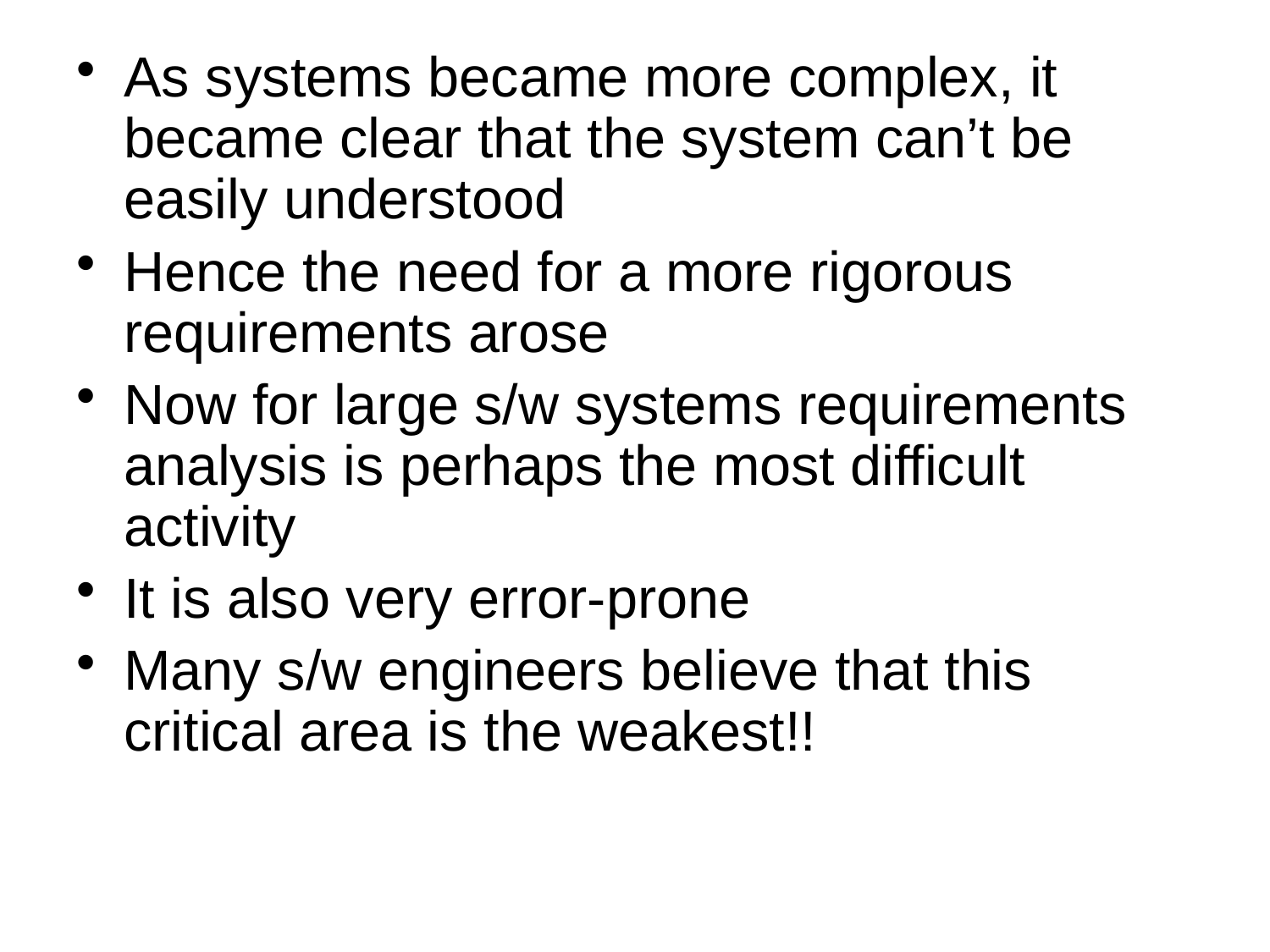

As systems became more complex, it became clear that the system can’t be easily understood
Hence the need for a more rigorous requirements arose
Now for large s/w systems requirements analysis is perhaps the most difficult activity
It is also very error-prone
Many s/w engineers believe that this critical area is the weakest!!